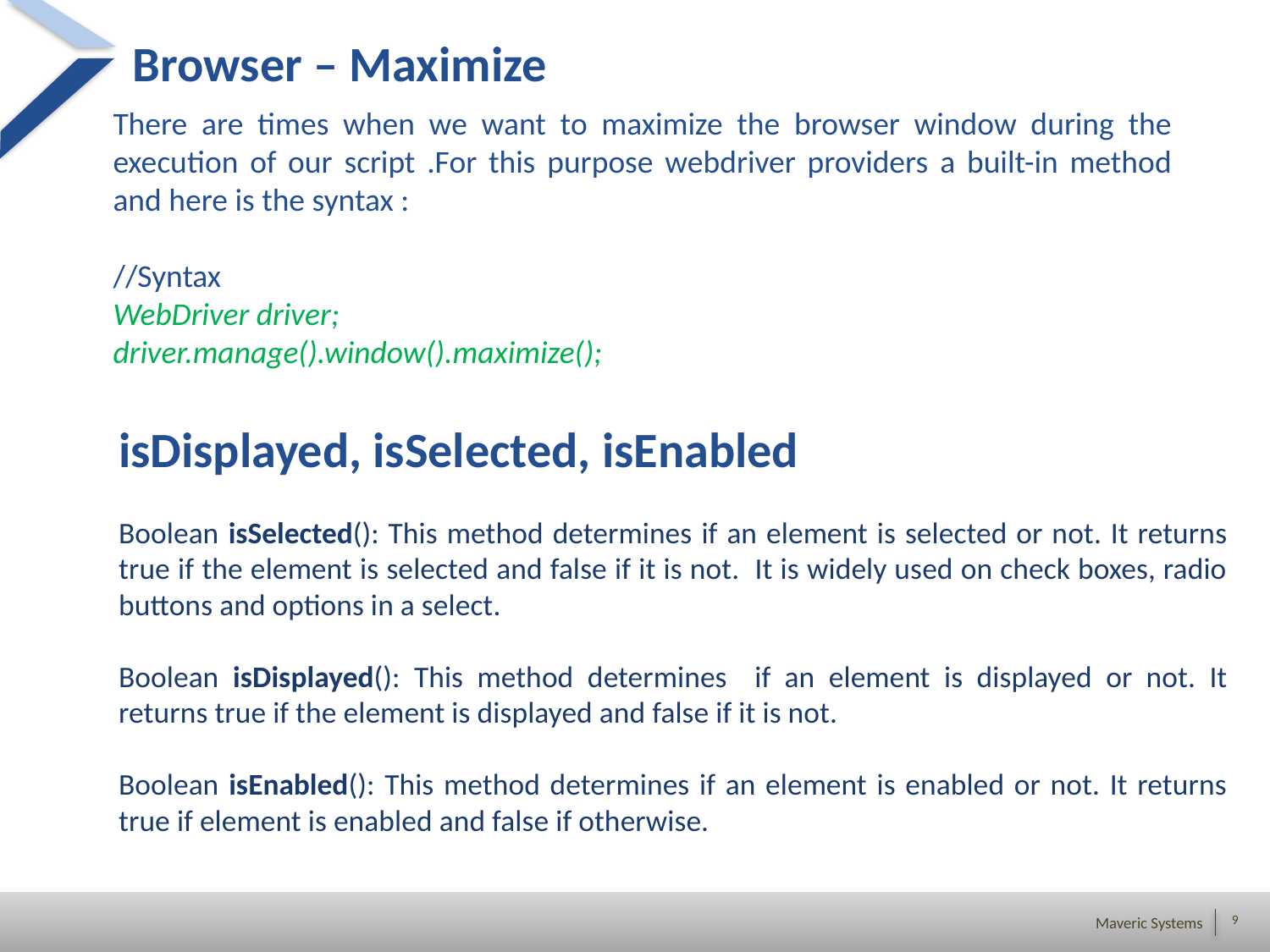

# Browser – Maximize
There are times when we want to maximize the browser window during the execution of our script .For this purpose webdriver providers a built-in method and here is the syntax :

//Syntax
WebDriver driver;
driver.manage().window().maximize();

isDisplayed, isSelected, isEnabled

Boolean isSelected(): This method determines if an element is selected or not. It returns true if the element is selected and false if it is not.  It is widely used on check boxes, radio buttons and options in a select.

Boolean isDisplayed(): This method determines  if an element is displayed or not. It returns true if the element is displayed and false if it is not.

Boolean isEnabled(): This method determines if an element is enabled or not. It returns true if element is enabled and false if otherwise.